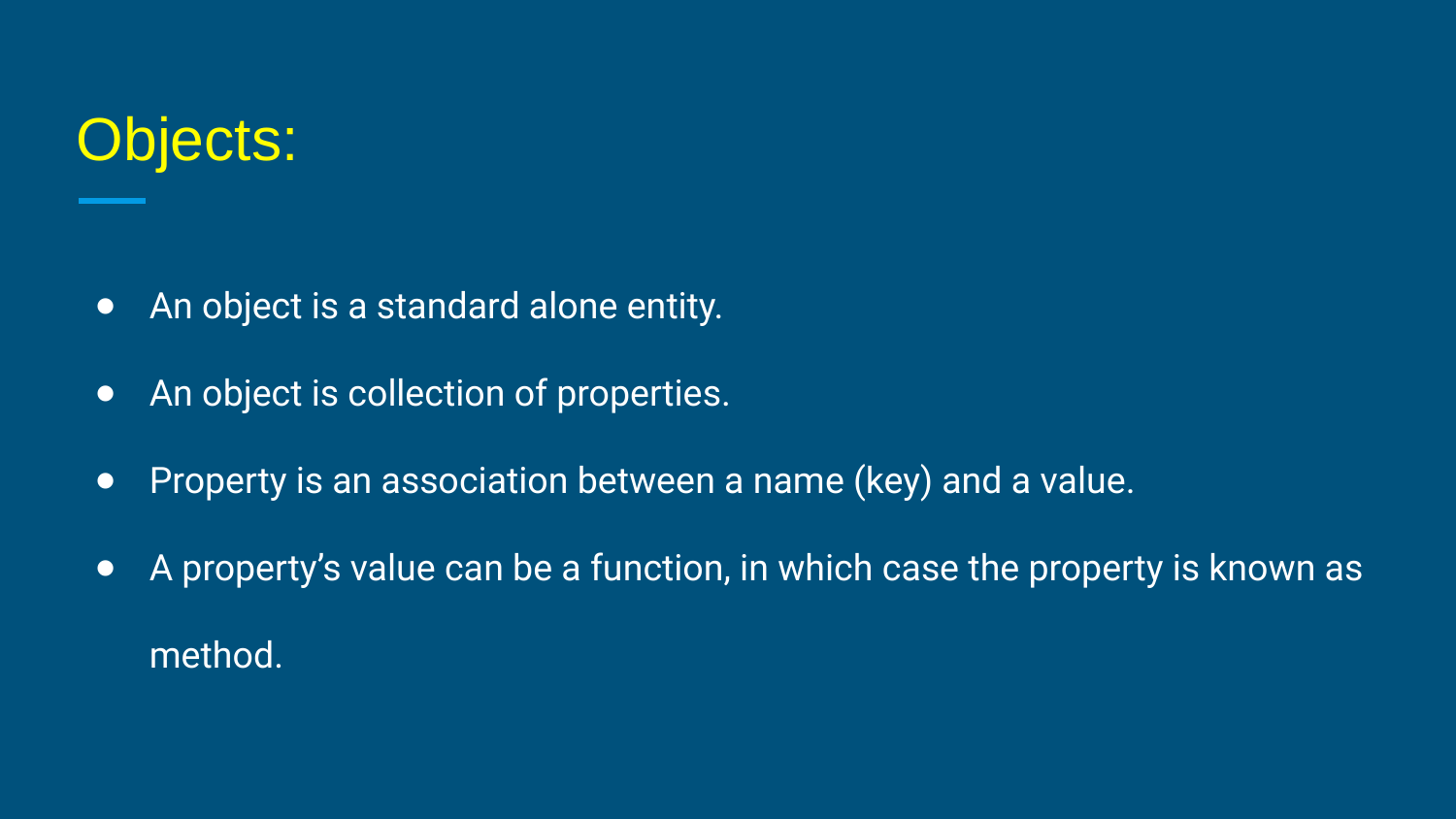

# Objects:
An object is a standard alone entity.
An object is collection of properties.
Property is an association between a name (key) and a value.
A property’s value can be a function, in which case the property is known as method.